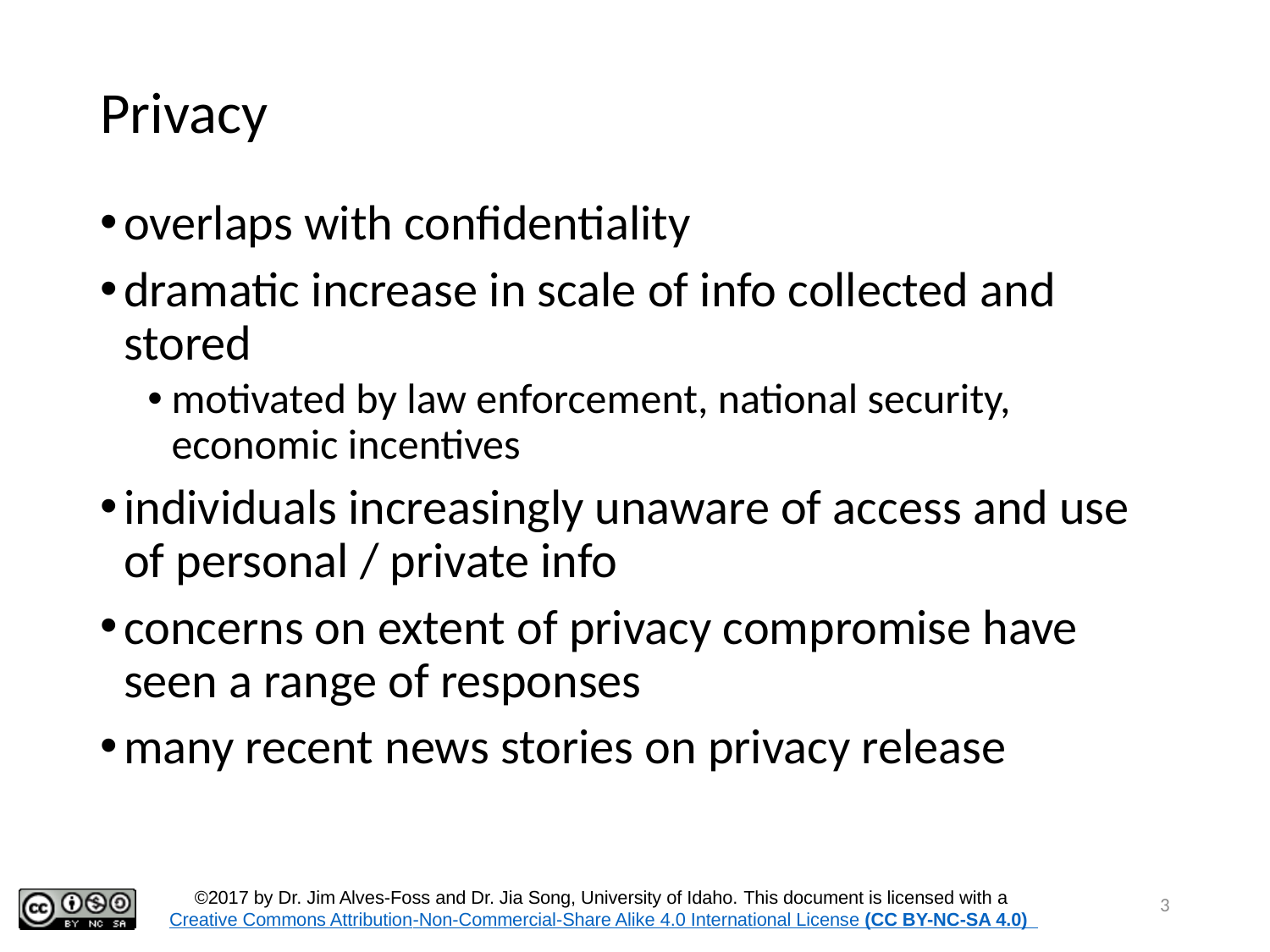

# Privacy
overlaps with confidentiality
dramatic increase in scale of info collected and stored
motivated by law enforcement, national security, economic incentives
individuals increasingly unaware of access and use of personal / private info
concerns on extent of privacy compromise have seen a range of responses
many recent news stories on privacy release

3